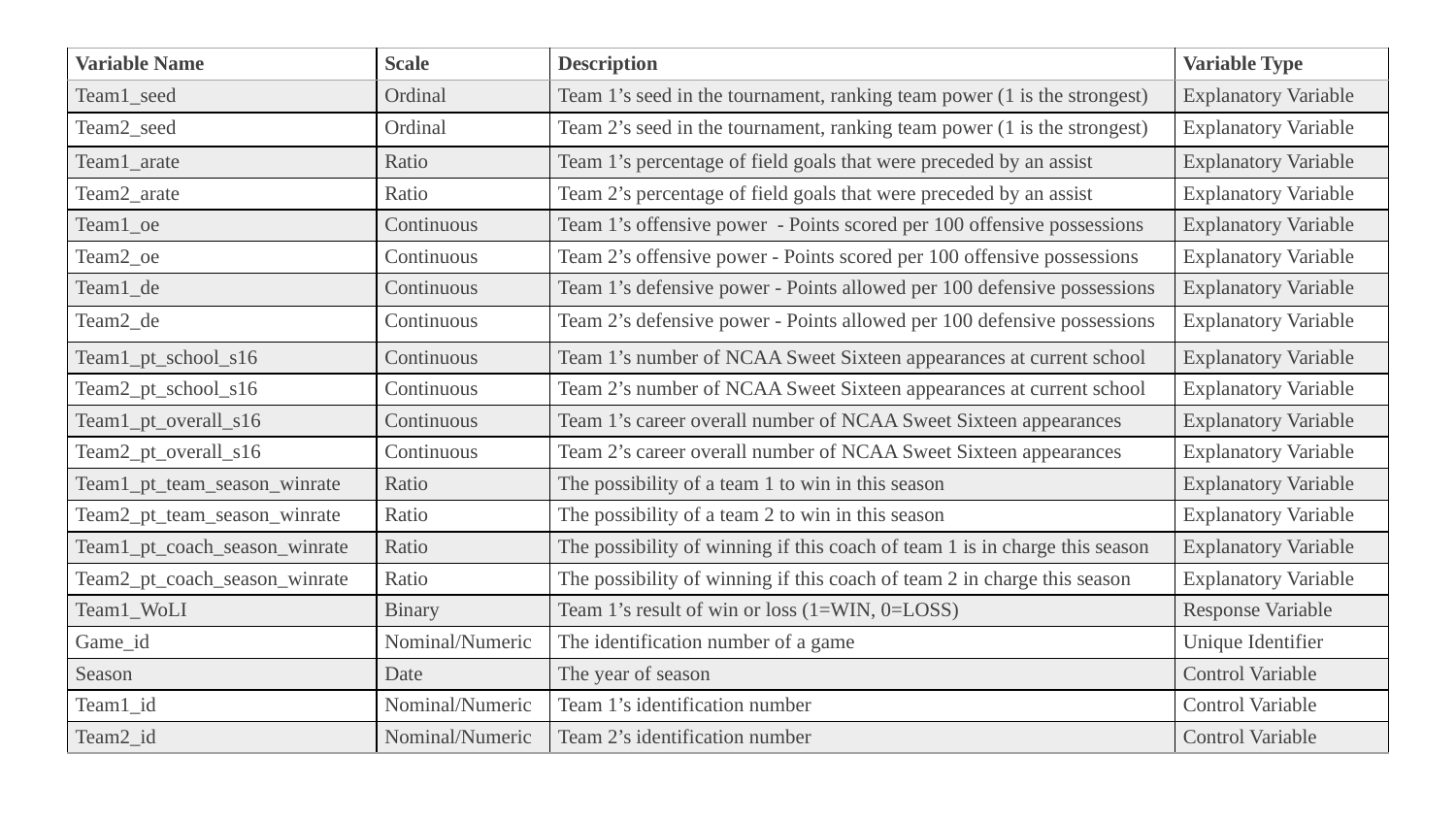

| Variable Name | Scale | Description | Variable Type |
| --- | --- | --- | --- |
| Team1\_seed | Ordinal | Team 1’s seed in the tournament, ranking team power (1 is the strongest) | Explanatory Variable |
| Team2\_seed | Ordinal | Team 2’s seed in the tournament, ranking team power (1 is the strongest) | Explanatory Variable |
| Team1\_arate | Ratio | Team 1’s percentage of field goals that were preceded by an assist | Explanatory Variable |
| Team2\_arate | Ratio | Team 2’s percentage of field goals that were preceded by an assist | Explanatory Variable |
| Team1\_oe | Continuous | Team 1’s offensive power - Points scored per 100 offensive possessions | Explanatory Variable |
| Team2\_oe | Continuous | Team 2’s offensive power - Points scored per 100 offensive possessions | Explanatory Variable |
| Team1\_de | Continuous | Team 1’s defensive power - Points allowed per 100 defensive possessions | Explanatory Variable |
| Team2\_de | Continuous | Team 2’s defensive power - Points allowed per 100 defensive possessions | Explanatory Variable |
| Team1\_pt\_school\_s16 | Continuous | Team 1’s number of NCAA Sweet Sixteen appearances at current school | Explanatory Variable |
| Team2\_pt\_school\_s16 | Continuous | Team 2’s number of NCAA Sweet Sixteen appearances at current school | Explanatory Variable |
| Team1\_pt\_overall\_s16 | Continuous | Team 1’s career overall number of NCAA Sweet Sixteen appearances | Explanatory Variable |
| Team2\_pt\_overall\_s16 | Continuous | Team 2’s career overall number of NCAA Sweet Sixteen appearances | Explanatory Variable |
| Team1\_pt\_team\_season\_winrate | Ratio | The possibility of a team 1 to win in this season | Explanatory Variable |
| Team2\_pt\_team\_season\_winrate | Ratio | The possibility of a team 2 to win in this season | Explanatory Variable |
| Team1\_pt\_coach\_season\_winrate | Ratio | The possibility of winning if this coach of team 1 is in charge this season | Explanatory Variable |
| Team2\_pt\_coach\_season\_winrate | Ratio | The possibility of winning if this coach of team 2 in charge this season | Explanatory Variable |
| Team1\_WoLI | Binary | Team 1’s result of win or loss (1=WIN, 0=LOSS) | Response Variable |
| Game\_id | Nominal/Numeric | The identification number of a game | Unique Identifier |
| Season | Date | The year of season | Control Variable |
| Team1\_id | Nominal/Numeric | Team 1’s identification number | Control Variable |
| Team2\_id | Nominal/Numeric | Team 2’s identification number | Control Variable |